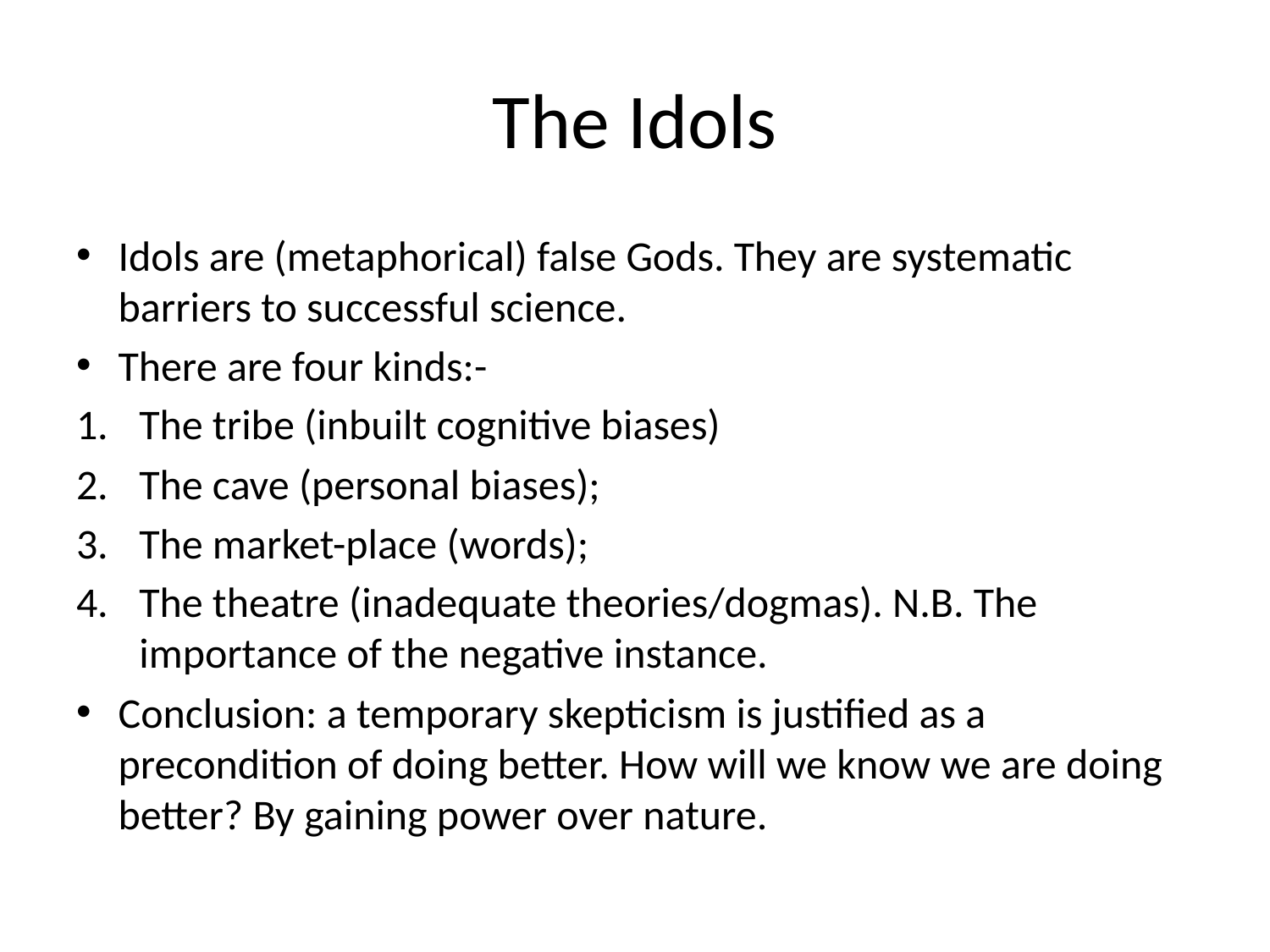

# The Idols
Idols are (metaphorical) false Gods. They are systematic barriers to successful science.
There are four kinds:-
The tribe (inbuilt cognitive biases)
The cave (personal biases);
The market-place (words);
The theatre (inadequate theories/dogmas). N.B. The importance of the negative instance.
Conclusion: a temporary skepticism is justified as a precondition of doing better. How will we know we are doing better? By gaining power over nature.